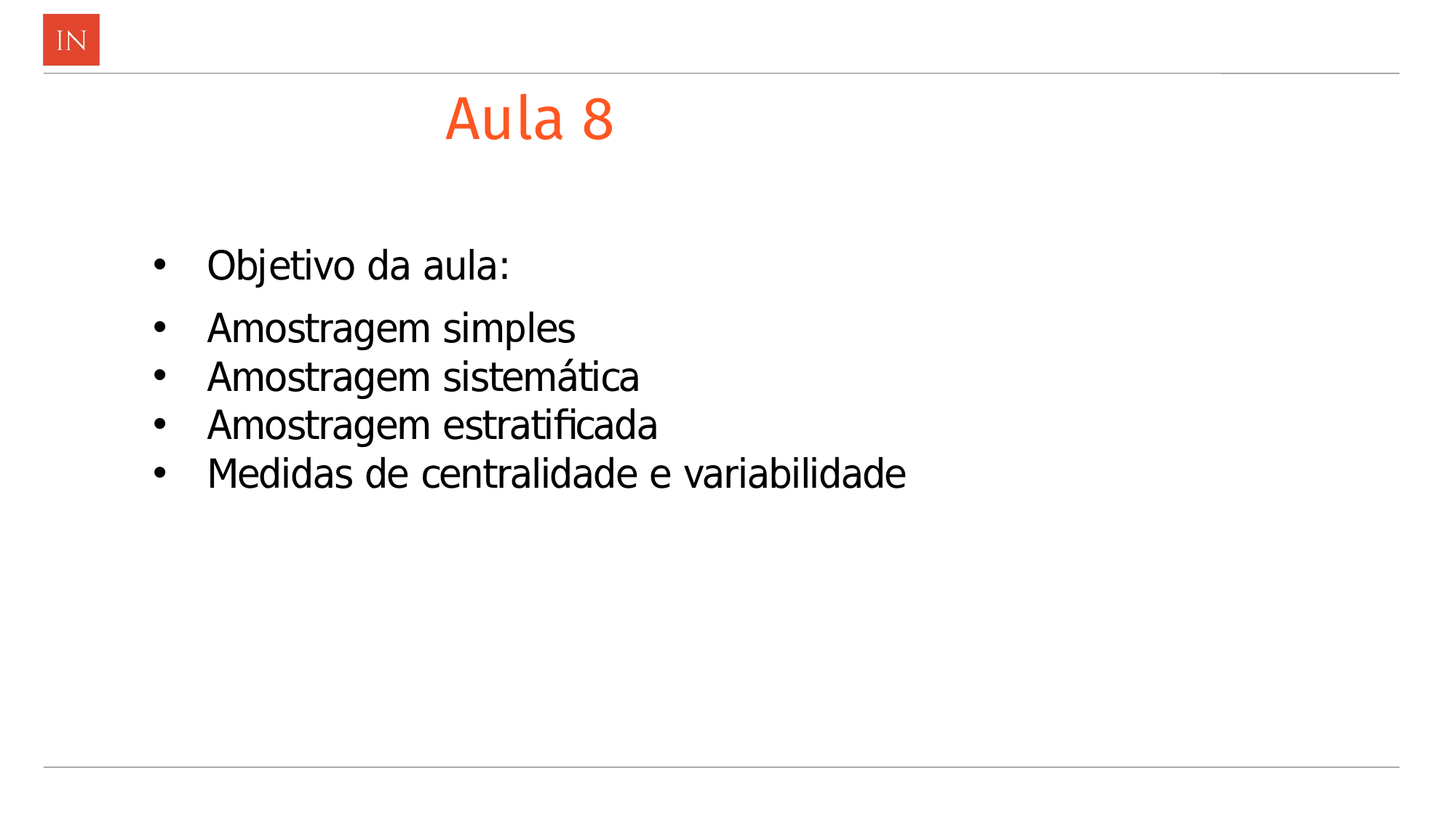

# Aula 8
Objetivo da aula:
Amostragem simples
Amostragem sistemática
Amostragem estratificada
Medidas de centralidade e variabilidade